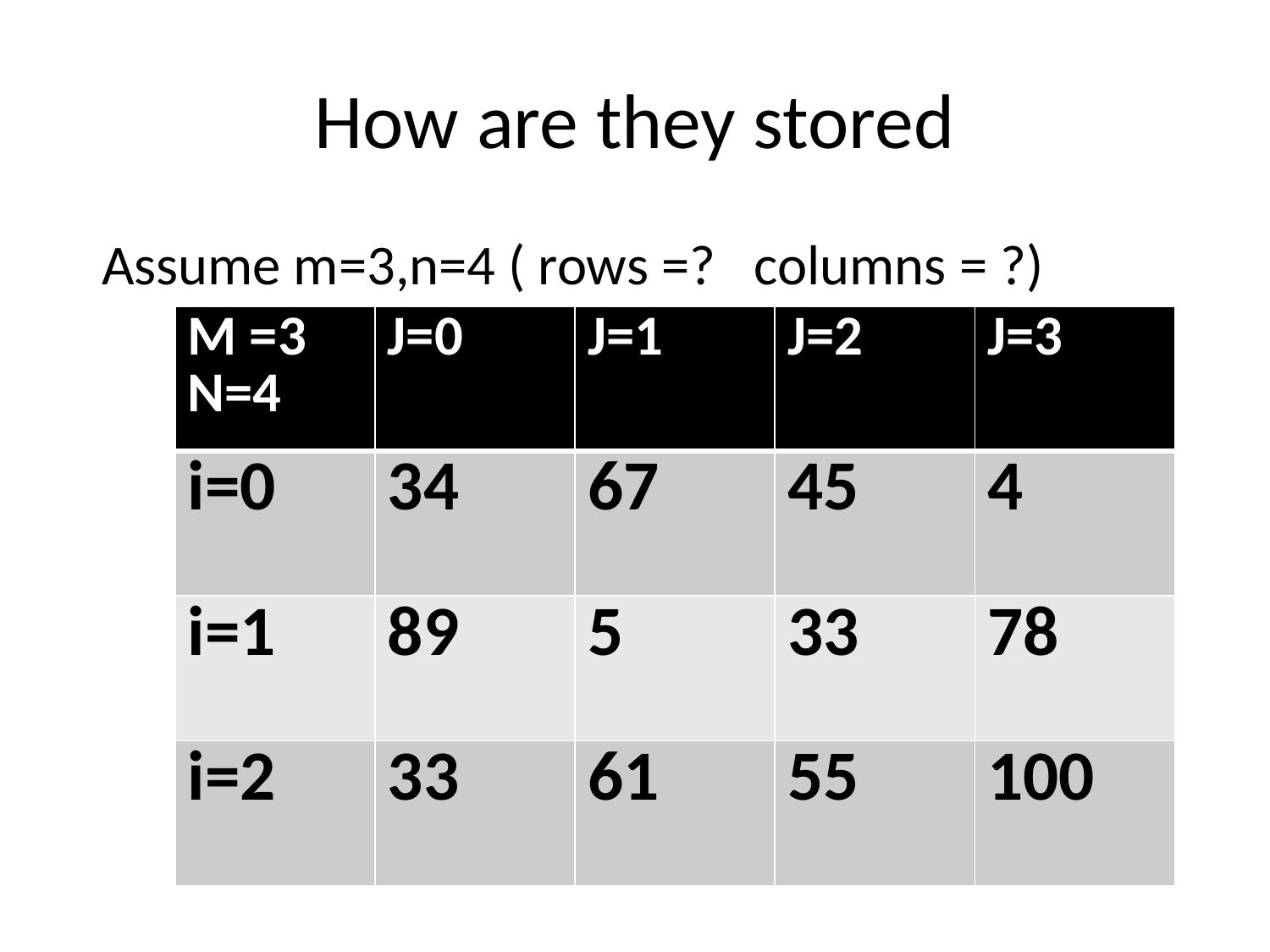

# How are they stored
  Assume m=3,n=4 ( rows =?   columns = ?)

| M =3 N=4 | J=0 | J=1 | J=2 | J=3 |
| --- | --- | --- | --- | --- |
| i=0 | 34 | 67 | 45 | 4 |
| i=1 | 89 | 5 | 33 | 78 |
| i=2 | 33 | 61 | 55 | 100 |